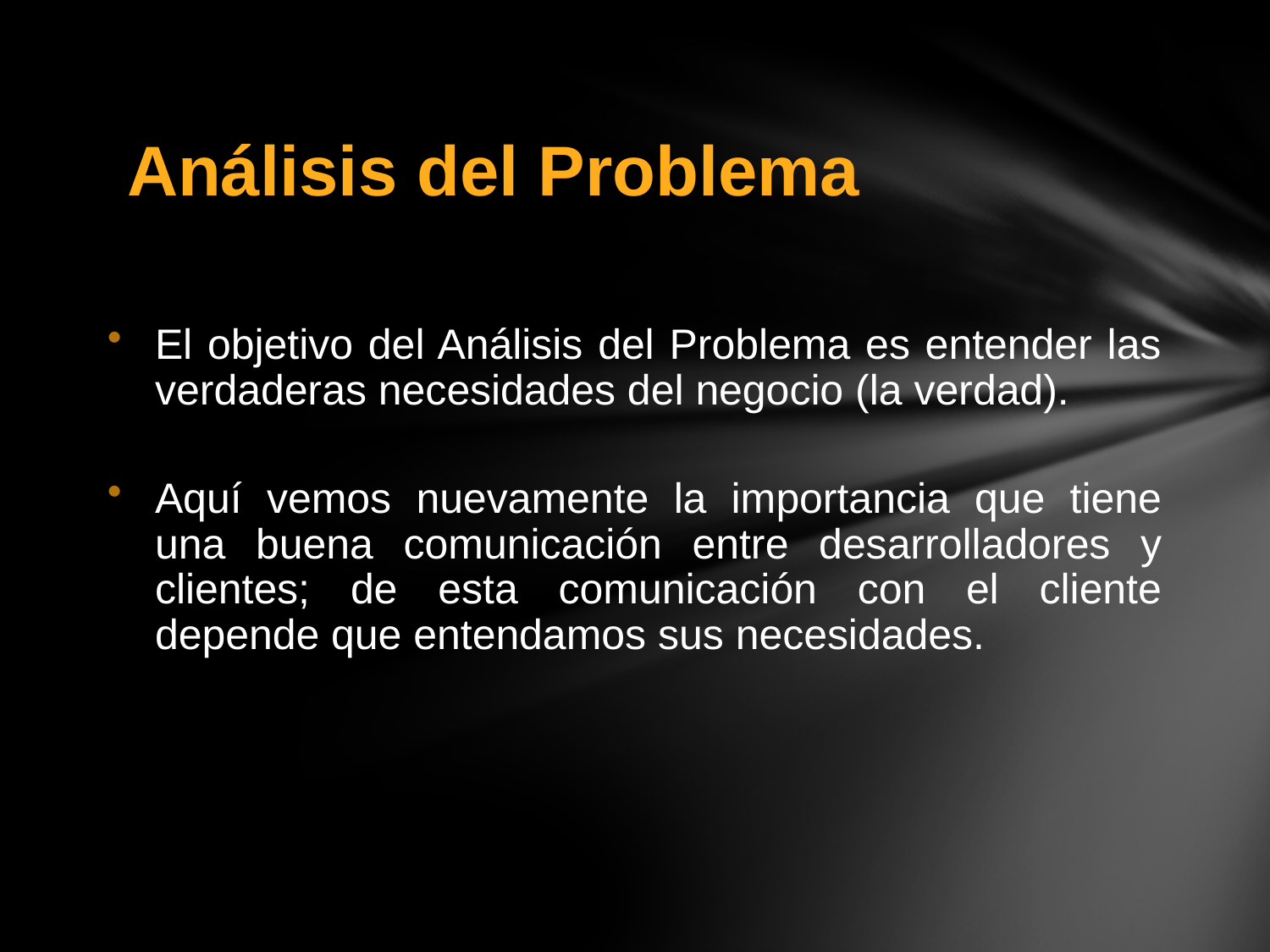

Análisis del Problema
El objetivo del Análisis del Problema es entender las verdaderas necesidades del negocio (la verdad).

Aquí vemos nuevamente la importancia que tiene una buena comunicación entre desarrolladores y clientes; de esta comunicación con el cliente depende que entendamos sus necesidades.